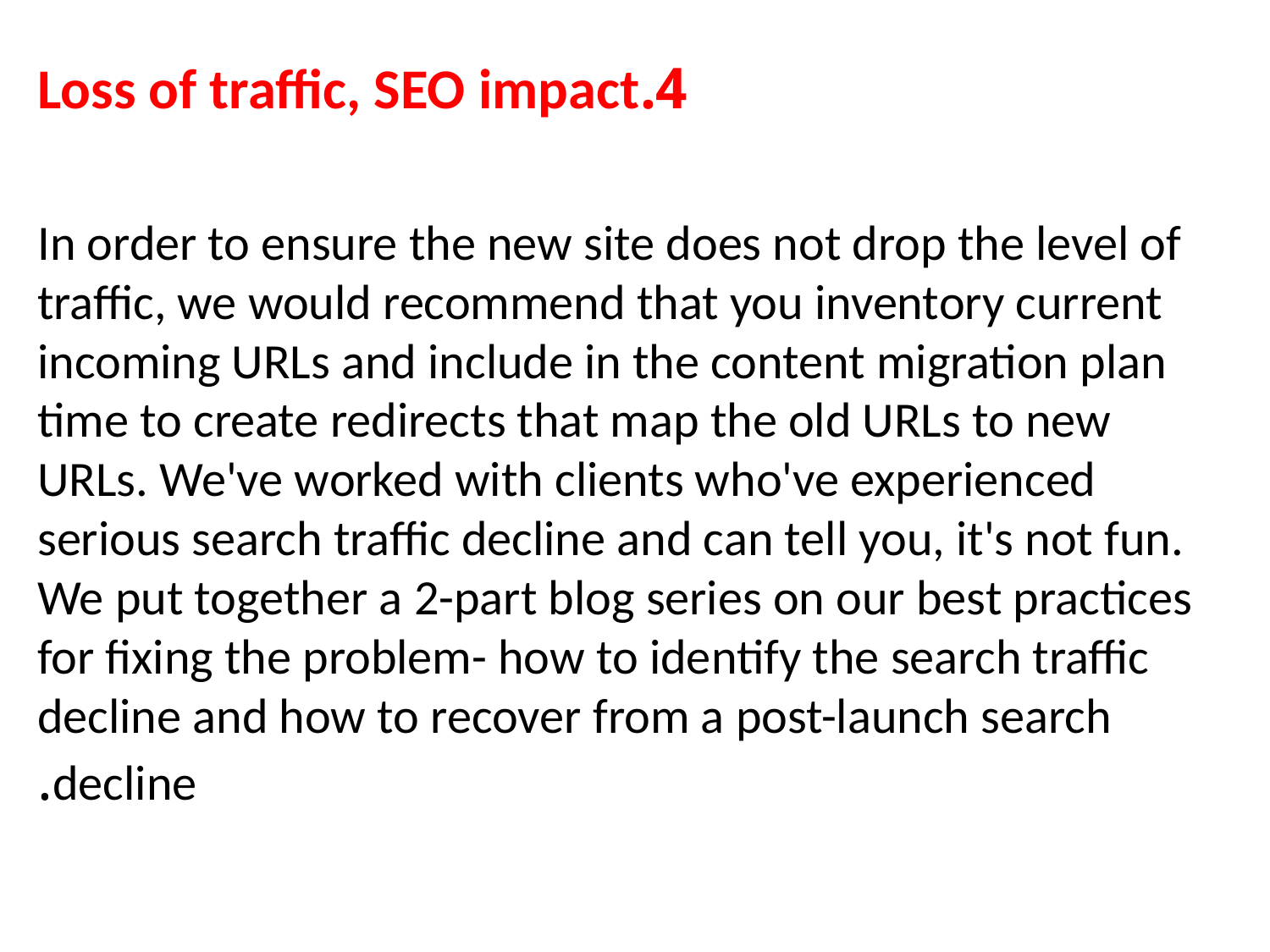

#
4.Loss of traffic, SEO impact

In order to ensure the new site does not drop the level of traffic, we would recommend that you inventory current incoming URLs and include in the content migration plan time to create redirects that map the old URLs to new URLs. We've worked with clients who've experienced serious search traffic decline and can tell you, it's not fun. We put together a 2-part blog series on our best practices for fixing the problem- how to identify the search traffic decline and how to recover from a post-launch search decline.